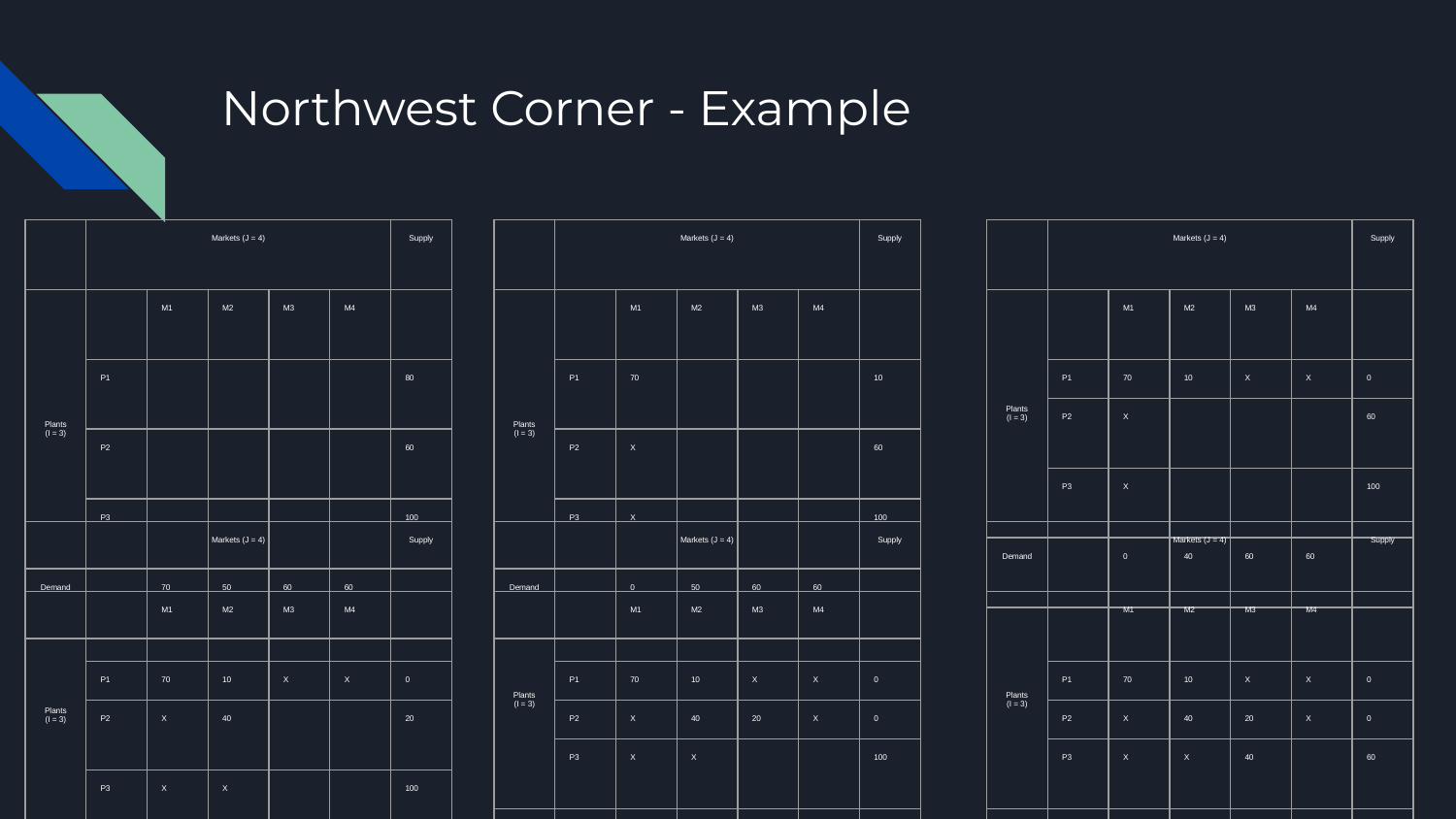

# Northwest Corner - Example
|  | Markets (J = 4) |  |  |  |  | Supply |
| --- | --- | --- | --- | --- | --- | --- |
| Plants (I = 3) |  | M1 | M2 | M3 | M4 |  |
|  | P1 |  |  |  |  | 80 |
|  | P2 |  |  |  |  | 60 |
|  | P3 |  |  |  |  | 100 |
| Demand |  | 70 | 50 | 60 | 60 |  |
|  | Markets (J = 4) |  |  |  |  | Supply |
| --- | --- | --- | --- | --- | --- | --- |
| Plants (I = 3) |  | M1 | M2 | M3 | M4 |  |
|  | P1 | 70 |  |  |  | 10 |
|  | P2 | X |  |  |  | 60 |
|  | P3 | X |  |  |  | 100 |
| Demand |  | 0 | 50 | 60 | 60 |  |
|  | Markets (J = 4) |  |  |  |  | Supply |
| --- | --- | --- | --- | --- | --- | --- |
| Plants (I = 3) |  | M1 | M2 | M3 | M4 |  |
|  | P1 | 70 | 10 | X | X | 0 |
|  | P2 | X |  |  |  | 60 |
|  | P3 | X |  |  |  | 100 |
| Demand |  | 0 | 40 | 60 | 60 |  |
|  | Markets (J = 4) |  |  |  |  | Supply |
| --- | --- | --- | --- | --- | --- | --- |
| Plants (I = 3) |  | M1 | M2 | M3 | M4 |  |
|  | P1 | 70 | 10 | X | X | 0 |
|  | P2 | X | 40 |  |  | 20 |
|  | P3 | X | X |  |  | 100 |
| Demand |  | 0 | 0 | 60 | 60 |  |
|  | Markets (J = 4) |  |  |  |  | Supply |
| --- | --- | --- | --- | --- | --- | --- |
| Plants (I = 3) |  | M1 | M2 | M3 | M4 |  |
|  | P1 | 70 | 10 | X | X | 0 |
|  | P2 | X | 40 | 20 | X | 0 |
|  | P3 | X | X |  |  | 100 |
| Demand |  | 0 | 0 | 40 | 60 |  |
|  | Markets (J = 4) |  |  |  |  | Supply |
| --- | --- | --- | --- | --- | --- | --- |
| Plants (I = 3) |  | M1 | M2 | M3 | M4 |  |
|  | P1 | 70 | 10 | X | X | 0 |
|  | P2 | X | 40 | 20 | X | 0 |
|  | P3 | X | X | 40 |  | 60 |
| Demand |  | 0 | 0 | 0 | 60 |  |